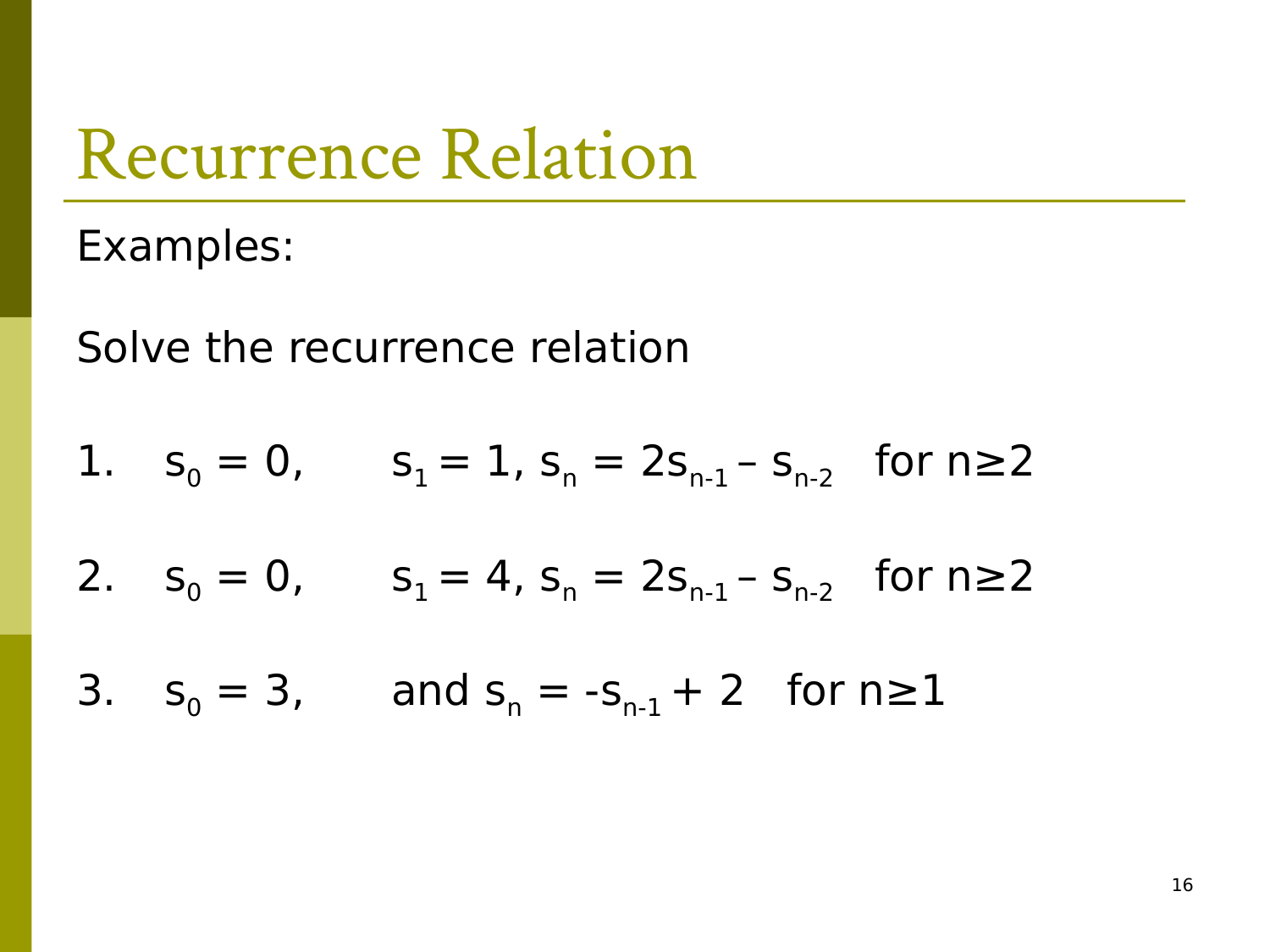

Recurrence Relation
Examples:

Solve the recurrence relation

1.	   s0 = 0,	 s1 = 1, sn = 2sn-1 – sn-2   for n≥2

2.	   s0 = 0,	 s1 = 4, sn = 2sn-1 – sn-2   for n≥2

3.	   s0 = 3,	 and sn = -sn-1 + 2   for n≥1

16